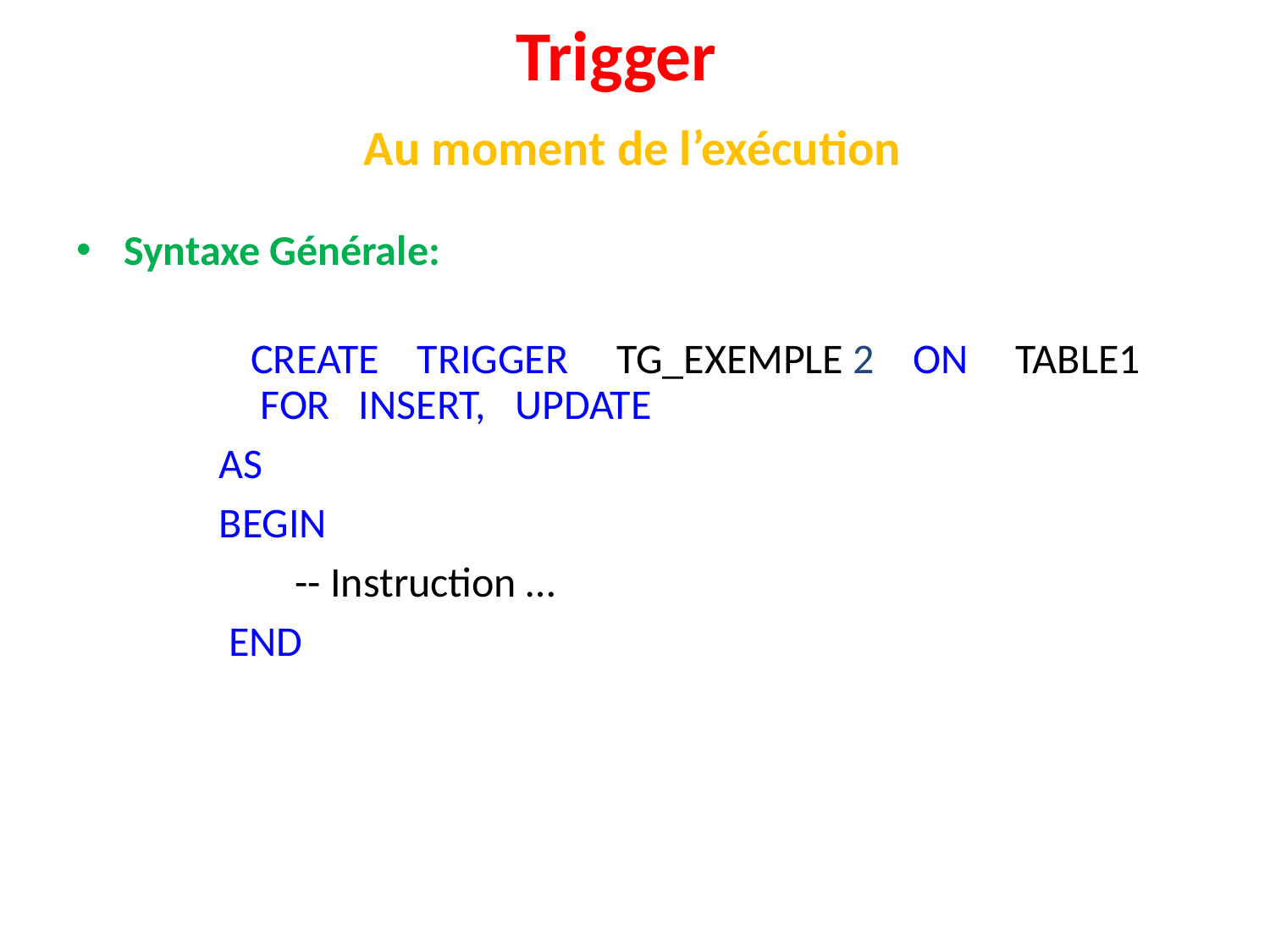

Trigger
 Au moment de l’exécution
Syntaxe Générale:

		CREATE    TRIGGER     TG_EXEMPLE 2    ON     TABLE1
		 FOR   INSERT,   UPDATE
               AS
               BEGIN
                       -- Instruction …
                END